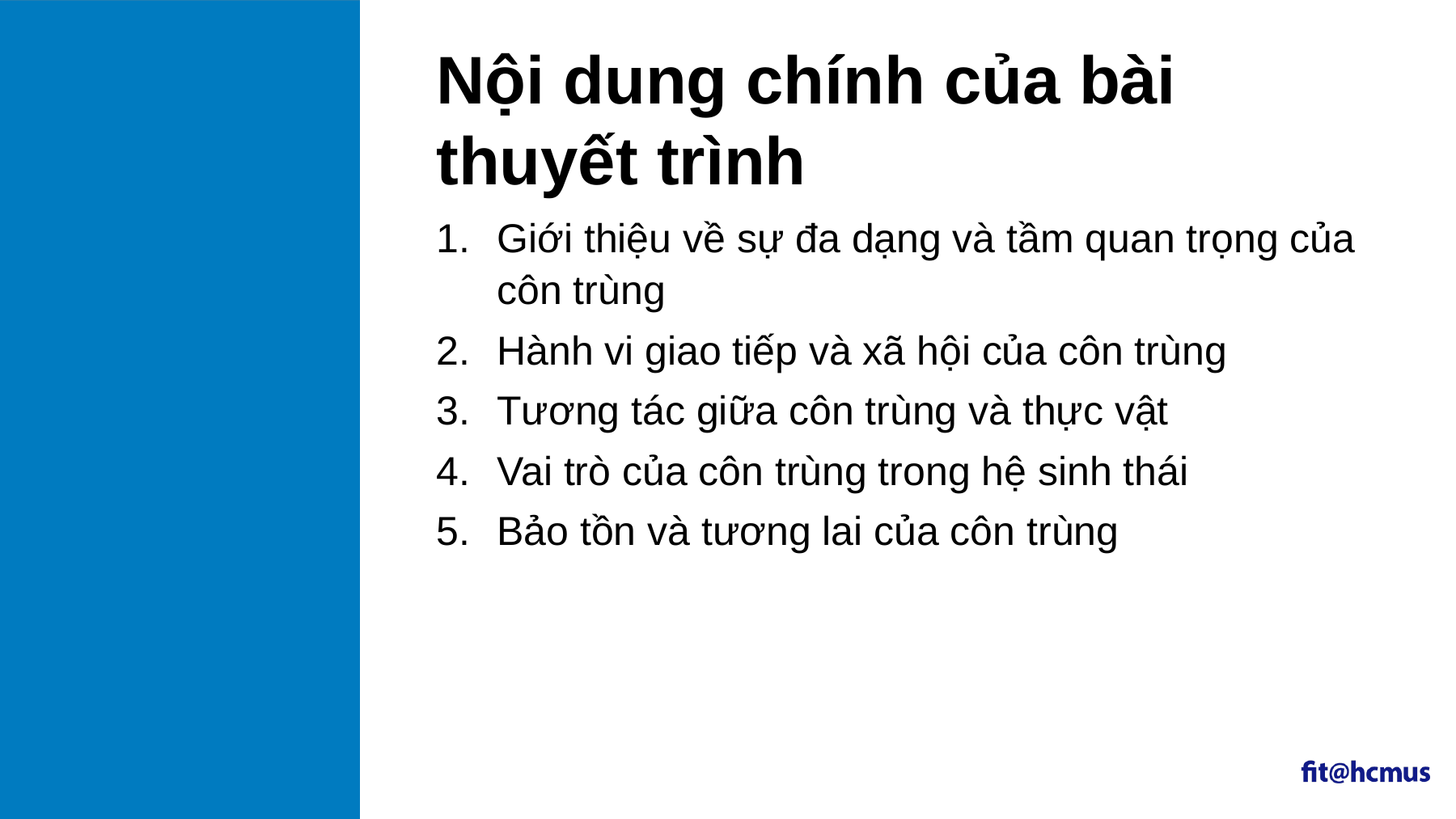

# Nội dung chính của bài thuyết trình
Giới thiệu về sự đa dạng và tầm quan trọng của côn trùng
Hành vi giao tiếp và xã hội của côn trùng
Tương tác giữa côn trùng và thực vật
Vai trò của côn trùng trong hệ sinh thái
Bảo tồn và tương lai của côn trùng